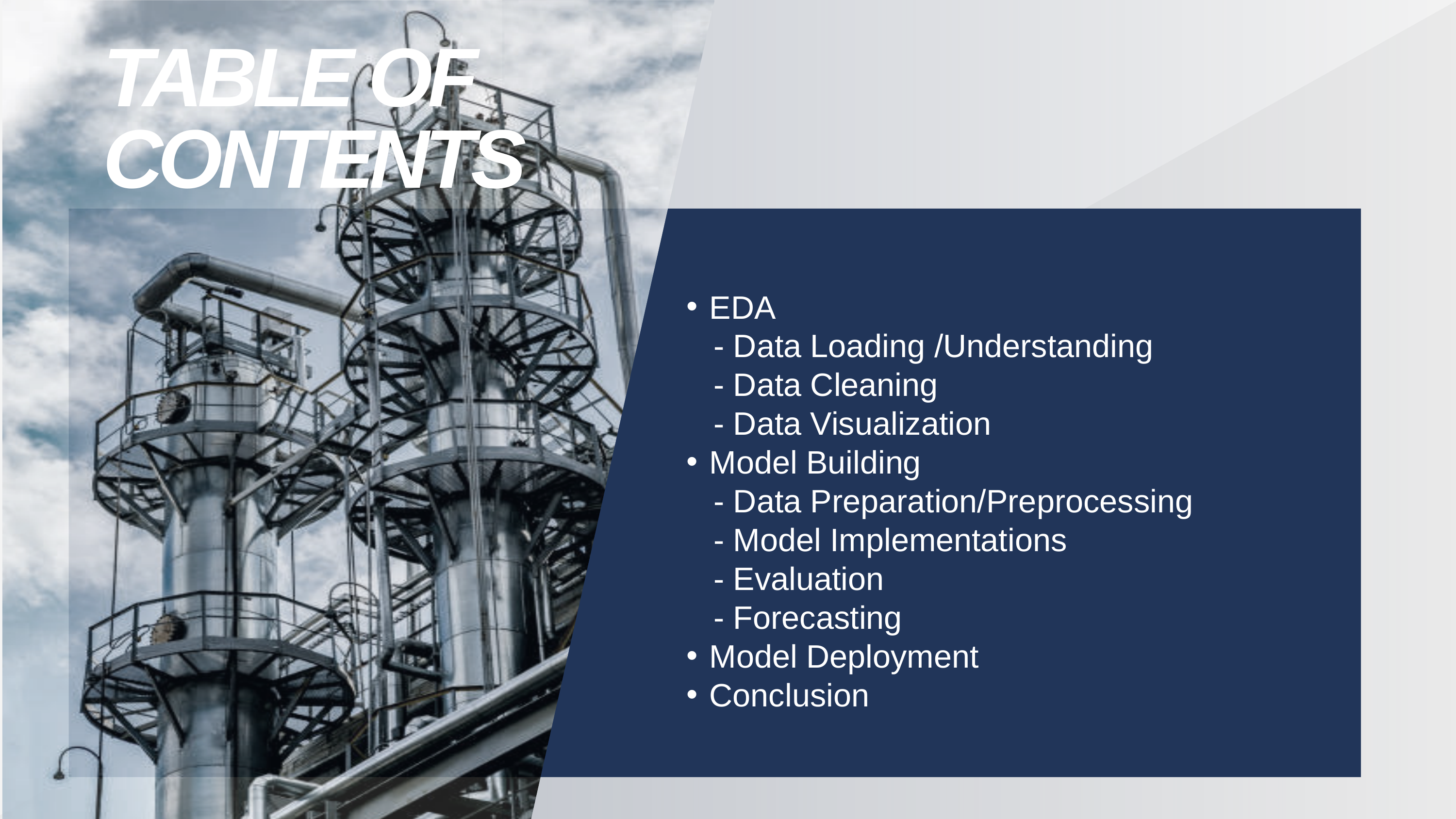

TABLE OF CONTENTS

EDA
   - Data Loading /Understanding
   - Data Cleaning
   - Data Visualization
Model Building
   - Data Preparation/Preprocessing
   - Model Implementations
   - Evaluation
   - Forecasting
Model Deployment
Conclusion